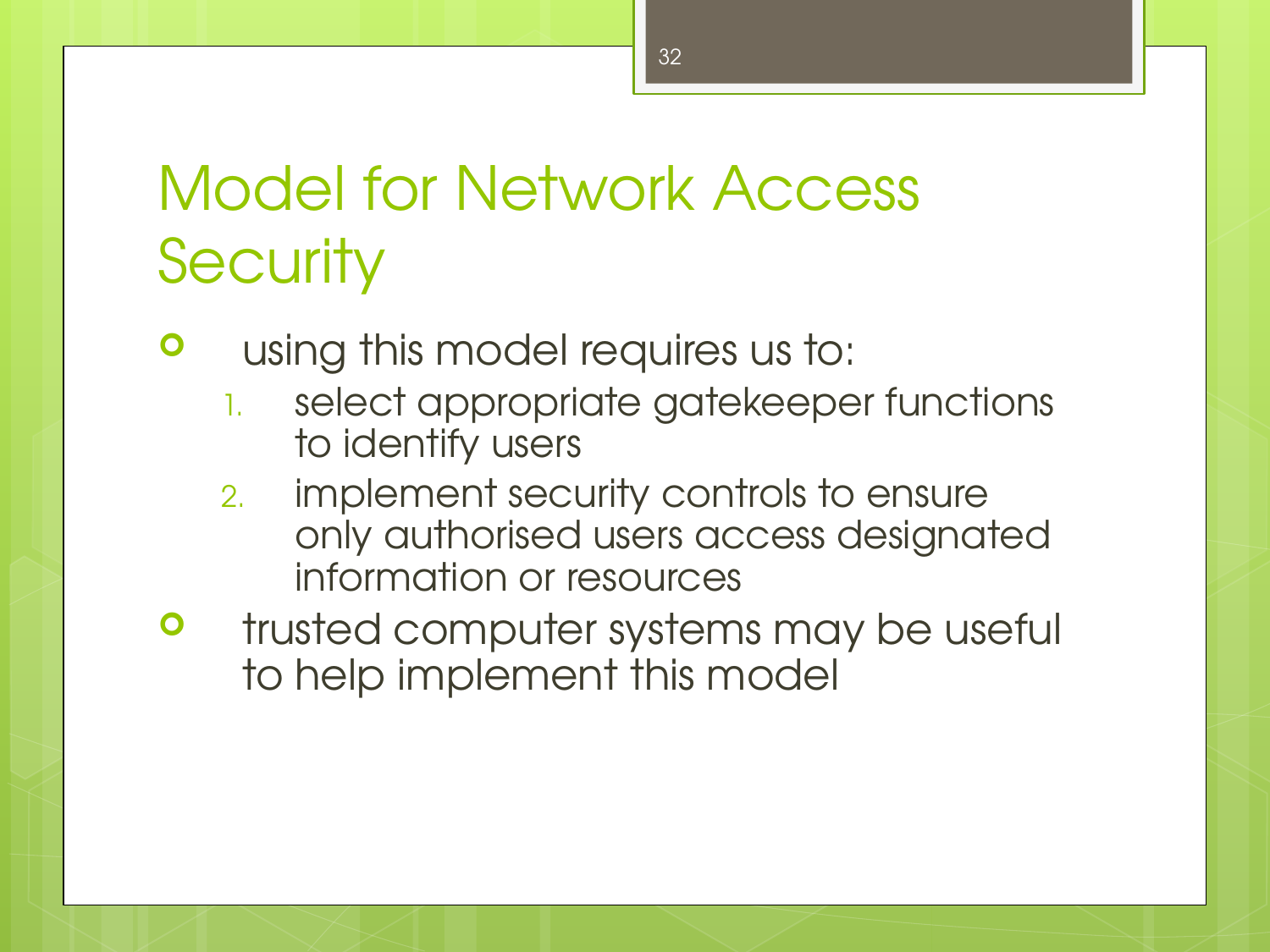

32
# Model for Network Access Security
using this model requires us to:
select appropriate gatekeeper functions to identify users
implement security controls to ensure only authorised users access designated information or resources
trusted computer systems may be useful to help implement this model